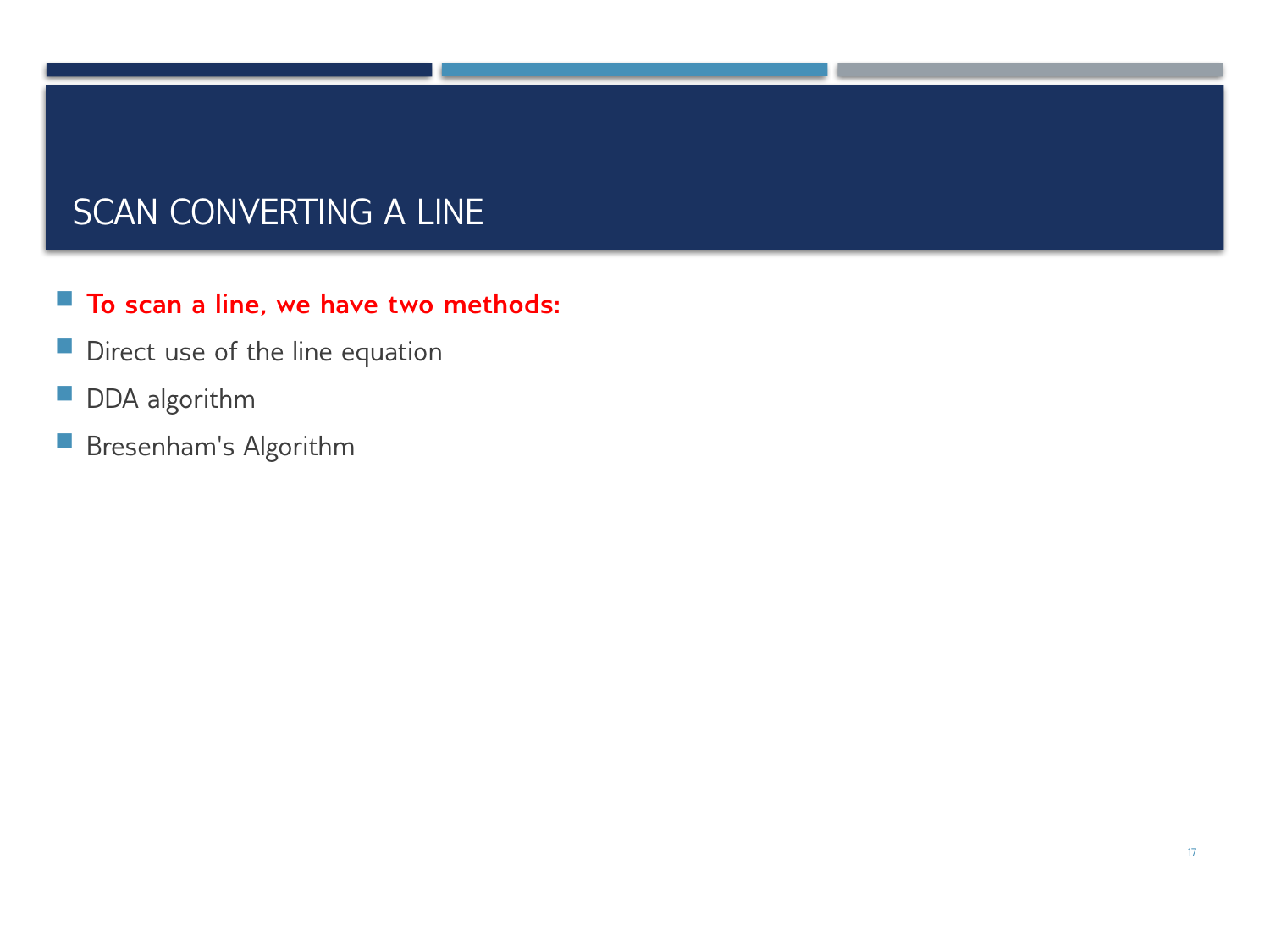

# Scan converting a line
To scan a line, we have two methods:
Direct use of the line equation
DDA algorithm
Bresenham's Algorithm

17